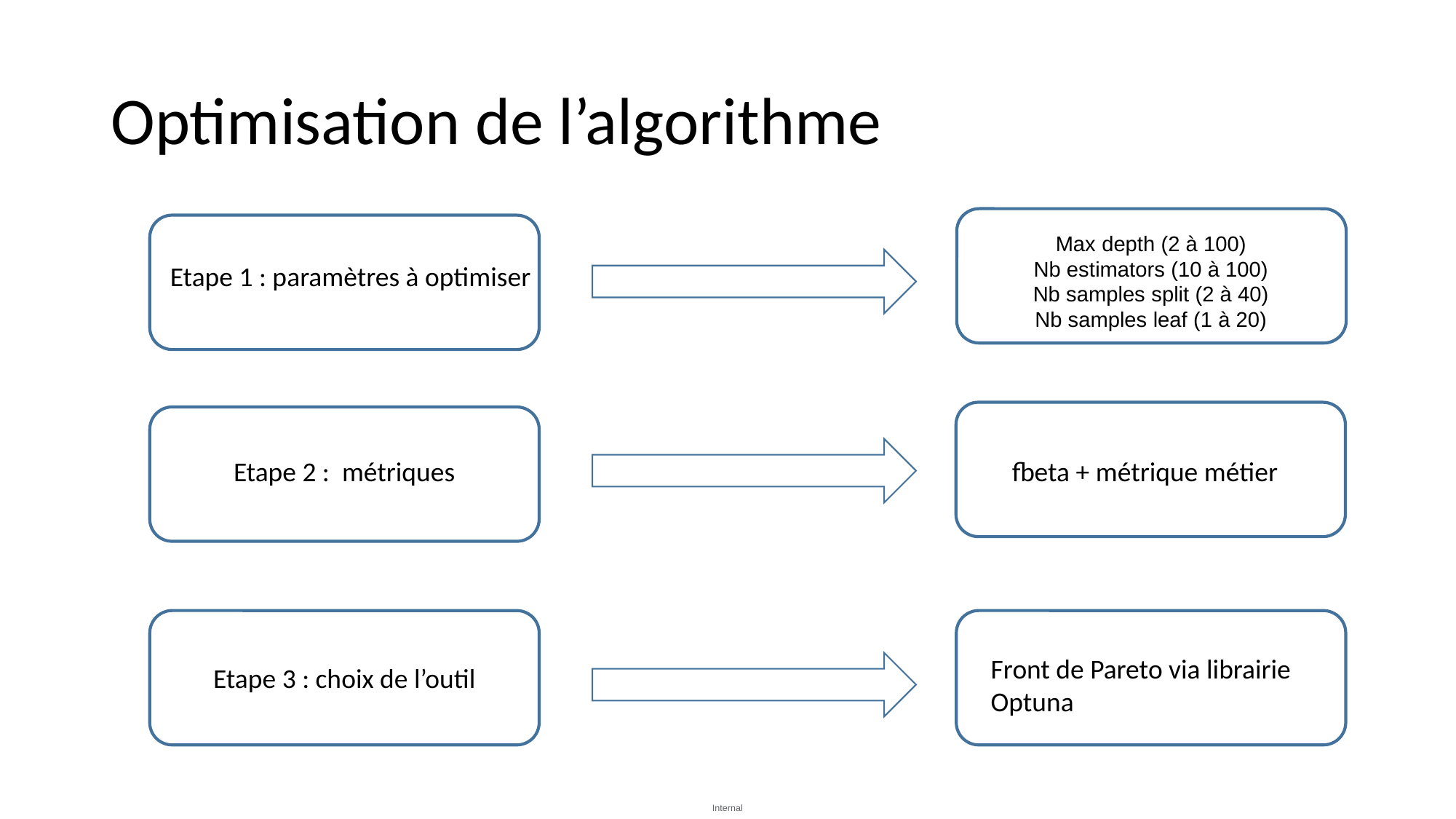

# Optimisation de l’algorithme

Max depth (2 à 100)
Nb estimators (10 à 100)
Nb samples split (2 à 40)
Nb samples leaf (1 à 20)

Etape 1 : paramètres à optimiser

fbeta + métrique métier
Etape 2 :  métriques

Front de Pareto via librairie Optuna

Etape 3 : choix de l’outil